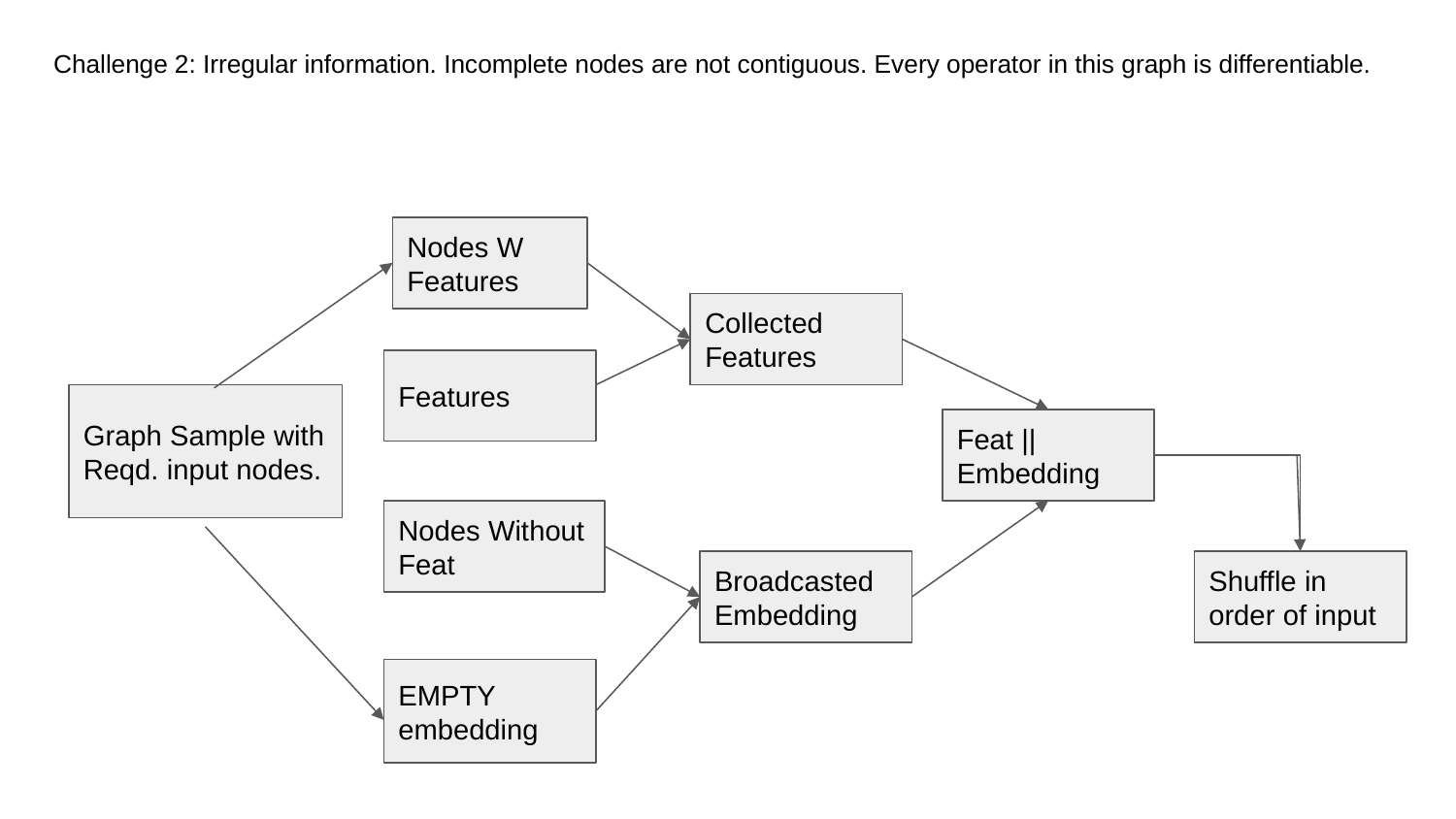

# Challenge 2: Irregular information. Incomplete nodes are not contiguous. Every operator in this graph is differentiable.
Nodes W Features
Collected Features
Features
Graph Sample with
Reqd. input nodes.
Feat || Embedding
Nodes Without Feat
Broadcasted
Embedding
Shuffle in order of input
EMPTY embedding